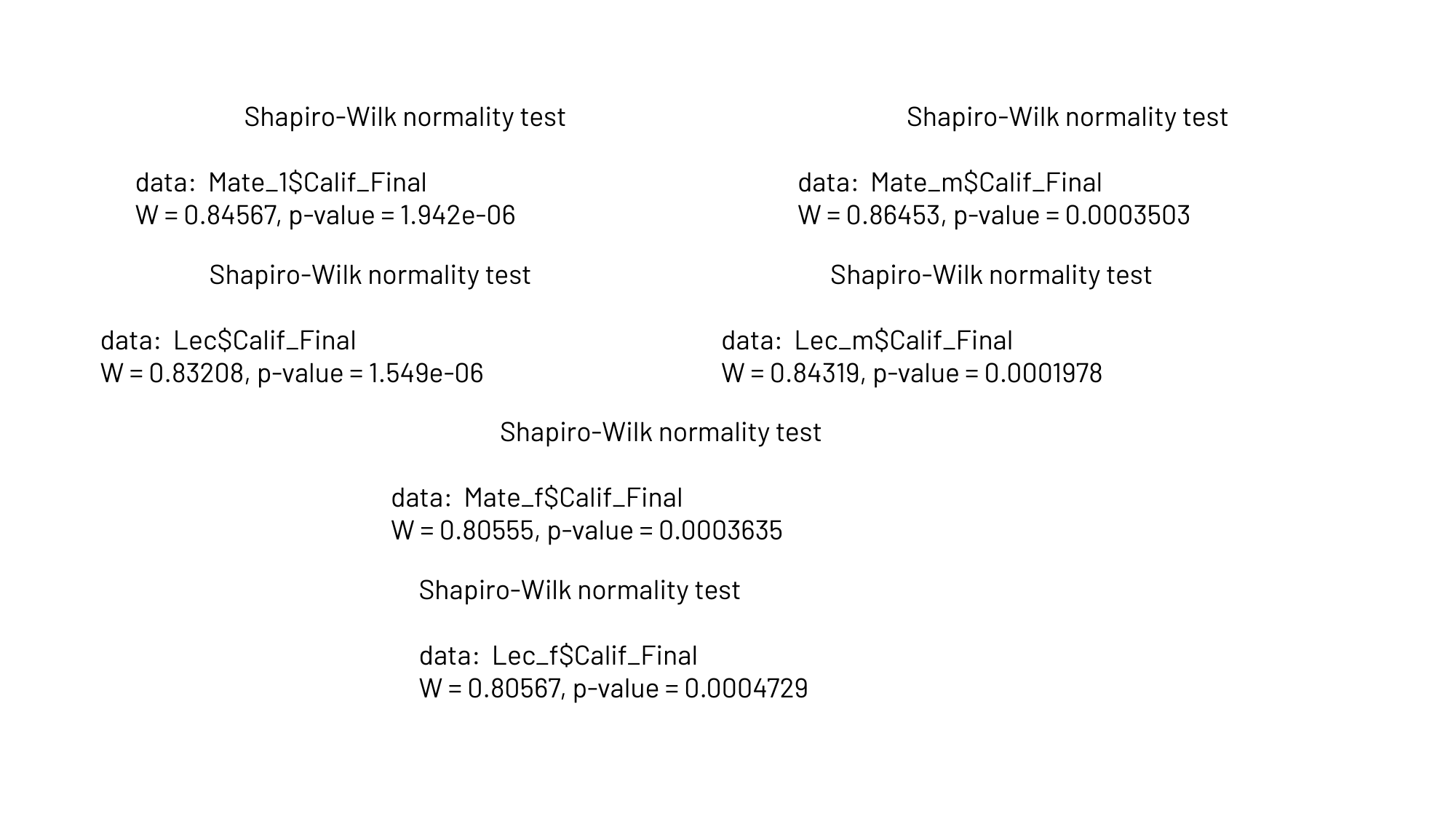

Shapiro-Wilk normality test

data:  Mate_1$Calif_Final
W = 0.84567, p-value = 1.942e-06
	Shapiro-Wilk normality test

data:  Mate_m$Calif_Final
W = 0.86453, p-value = 0.0003503
	Shapiro-Wilk normality test

data:  Lec$Calif_Final
W = 0.83208, p-value = 1.549e-06
	Shapiro-Wilk normality test

data:  Lec_m$Calif_Final
W = 0.84319, p-value = 0.0001978
	Shapiro-Wilk normality test

data:  Mate_f$Calif_Final
W = 0.80555, p-value = 0.0003635
Shapiro-Wilk normality test

data:  Lec_f$Calif_Final
W = 0.80567, p-value = 0.0004729